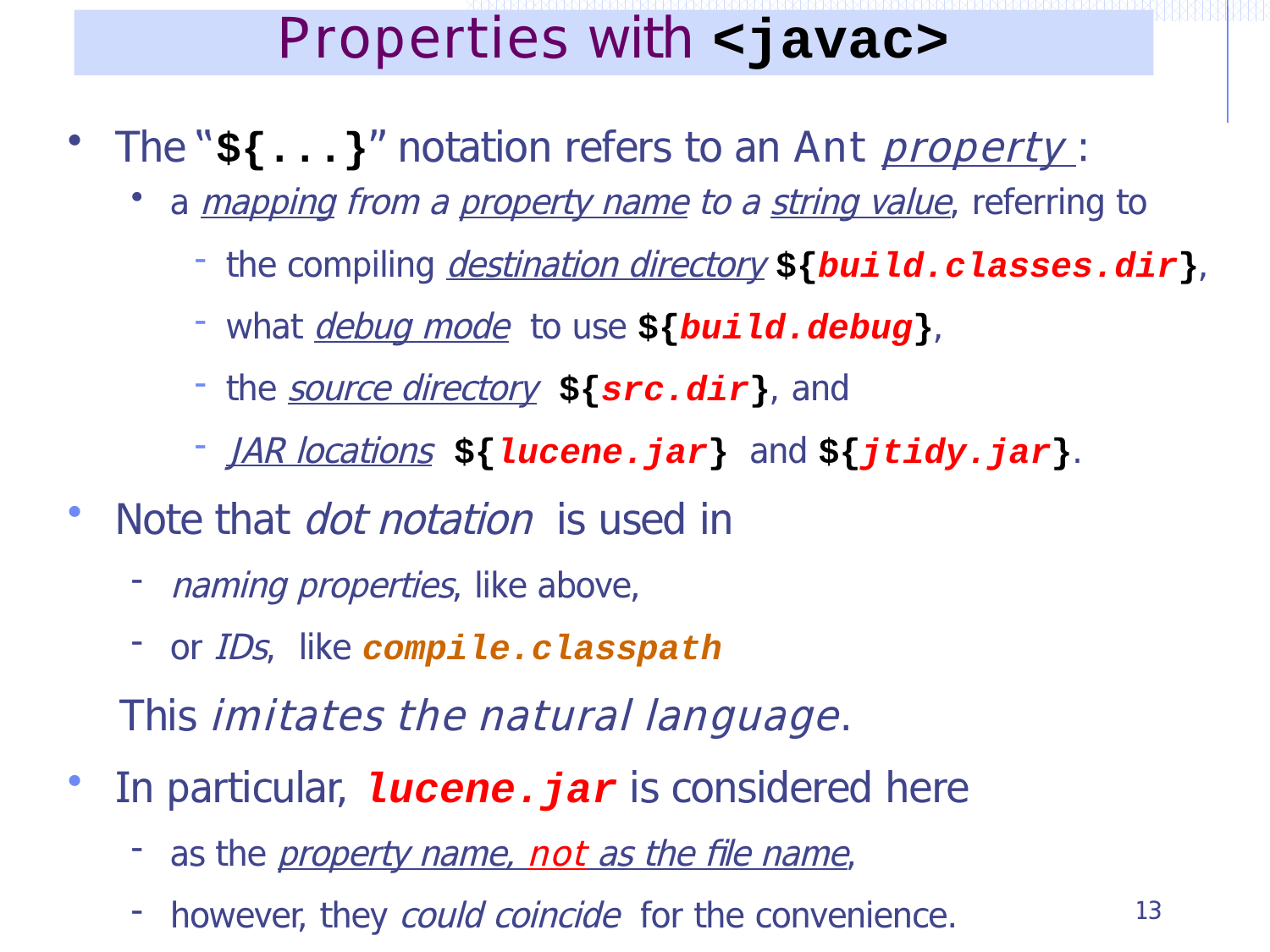

# Properties with <javac>
The “${...}” notation refers to an Ant property :
a mapping from a property name to a string value, referring to
the compiling destination directory ${build.classes.dir},
what debug mode  to use ${build.debug},
the source directory  ${src.dir}, and
JAR locations  ${lucene.jar} and ${jtidy.jar}.
Note that dot notation  is used in
naming properties, like above,
or IDs,  like compile.classpath
    This imitates the natural language.
In particular, lucene.jar is considered here
as the property name, not as the file name,
however, they could coincide  for the convenience.
13